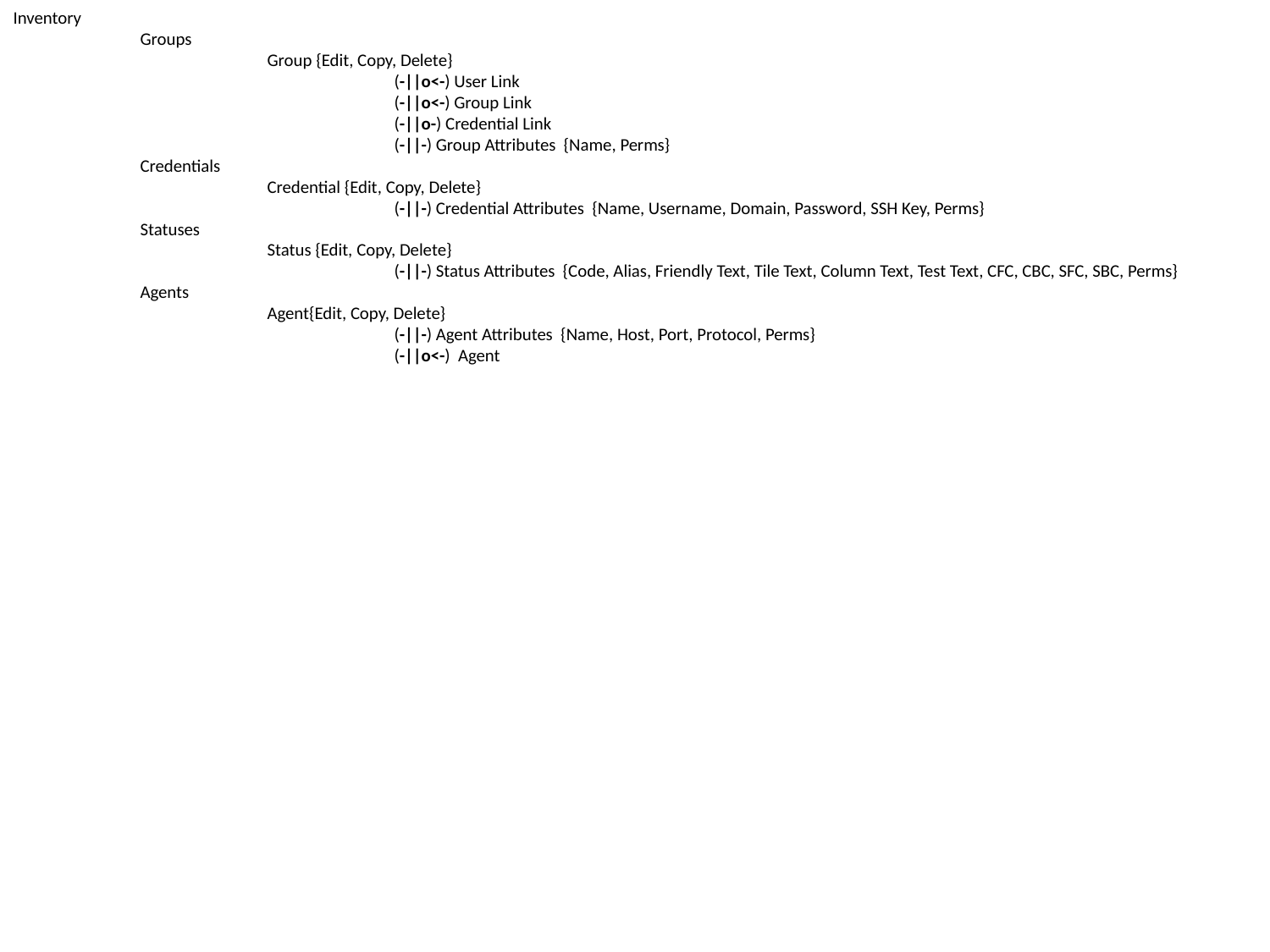

Inventory
	Groups
		Group {Edit, Copy, Delete}
			(-||o<-) User Link
			(-||o<-) Group Link
			(-||o-) Credential Link
			(-||-) Group Attributes  {Name, Perms}
	Credentials
		Credential {Edit, Copy, Delete}
			(-||-) Credential Attributes  {Name, Username, Domain, Password, SSH Key, Perms}
	Statuses
		Status {Edit, Copy, Delete}
			(-||-) Status Attributes  {Code, Alias, Friendly Text, Tile Text, Column Text, Test Text, CFC, CBC, SFC, SBC, Perms}
	Agents
		Agent{Edit, Copy, Delete}
			(-||-) Agent Attributes  {Name, Host, Port, Protocol, Perms}
			(-||o<-)  Agent